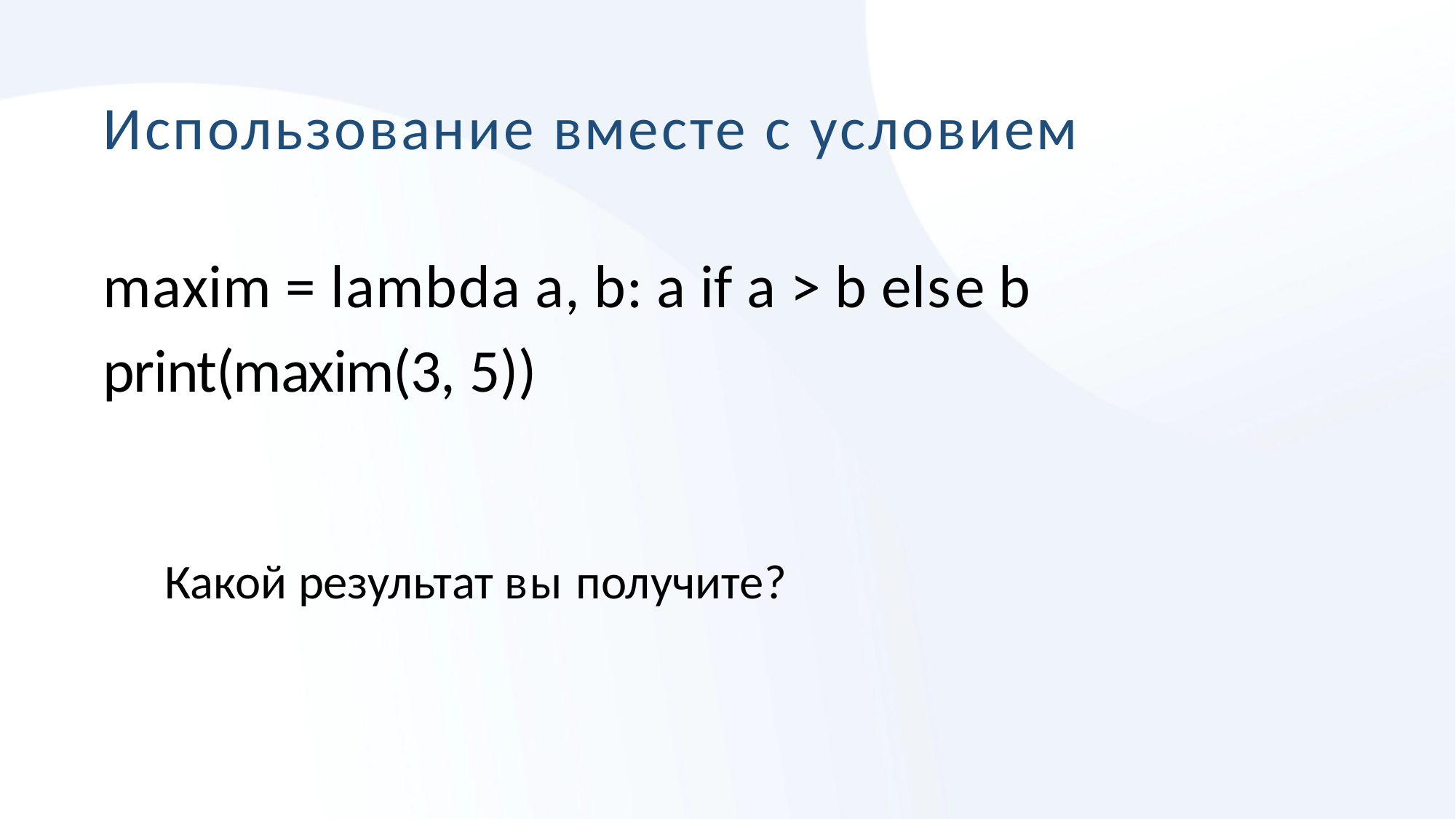

# Использование вместе с условием
maxim = lambda a, b: a if a > b else b  print(maxim(3, 5))

Какой результат вы получите?